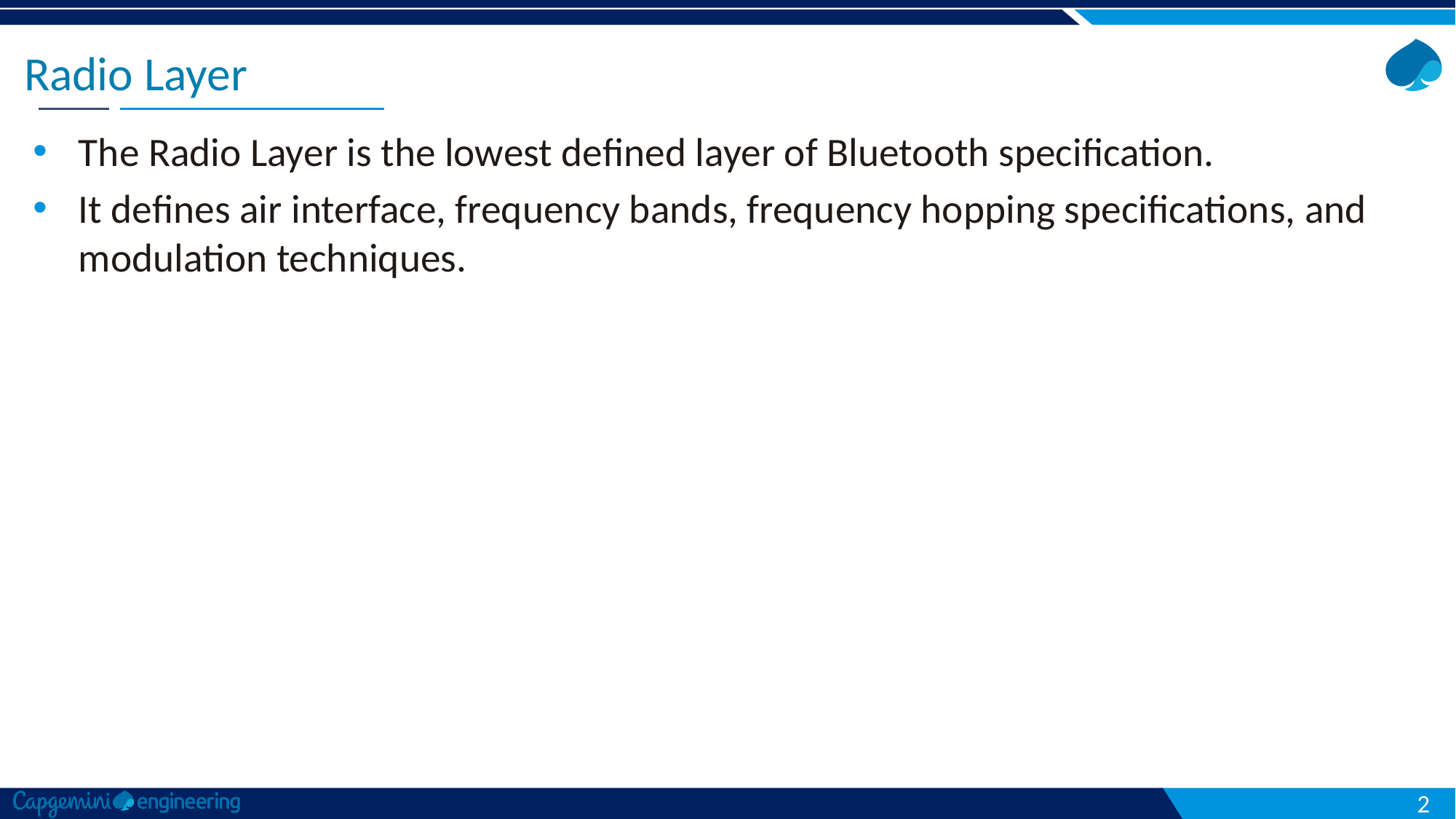

# Radio Layer
The Radio Layer is the lowest defined layer of Bluetooth specification.
It defines air interface, frequency bands, frequency hopping specifications, and modulation techniques.